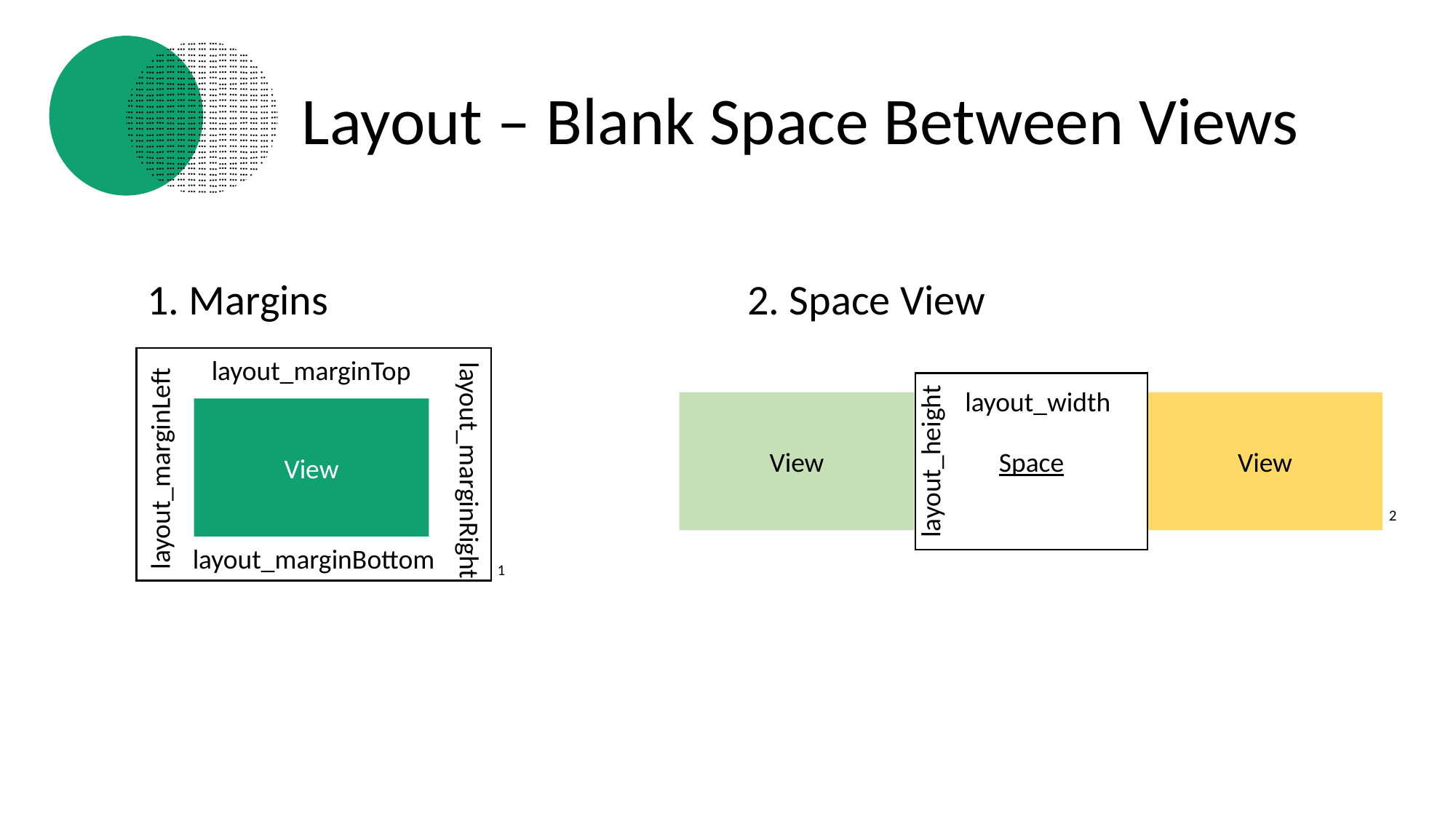

# Layout – Blank Space Between Views
1. Margins

2. Space View

layout_marginTop
View
layout_marginLeft
layout_marginRight
layout_marginBottom
Space
layout_width
View
View
layout_height
2
1